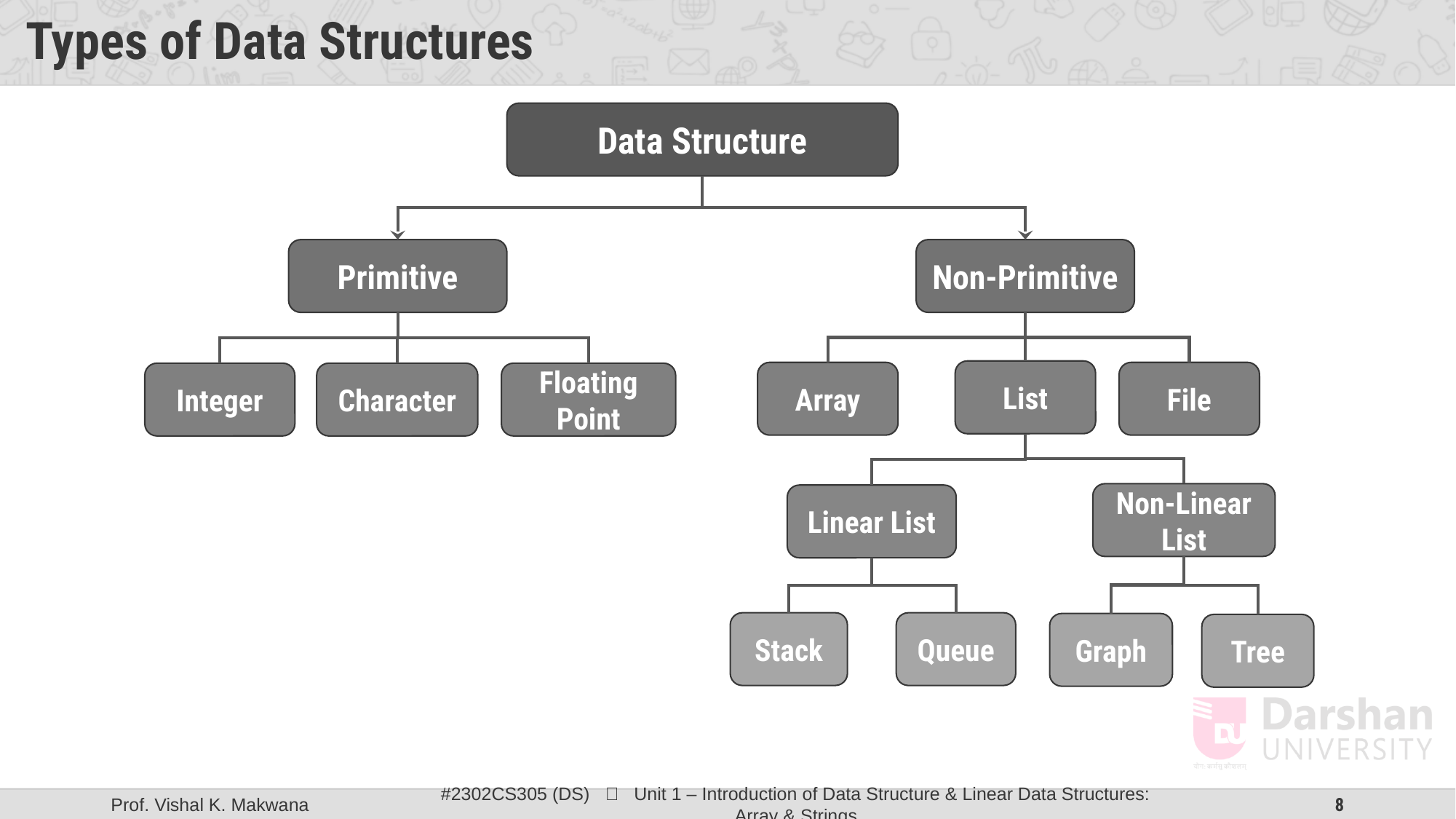

# Types of Data Structures

Data Structure
Primitive
Non-Primitive
List
Array
File
Integer
Character
Floating Point
Non-Linear List
Linear List
Stack
Queue
Graph
Tree